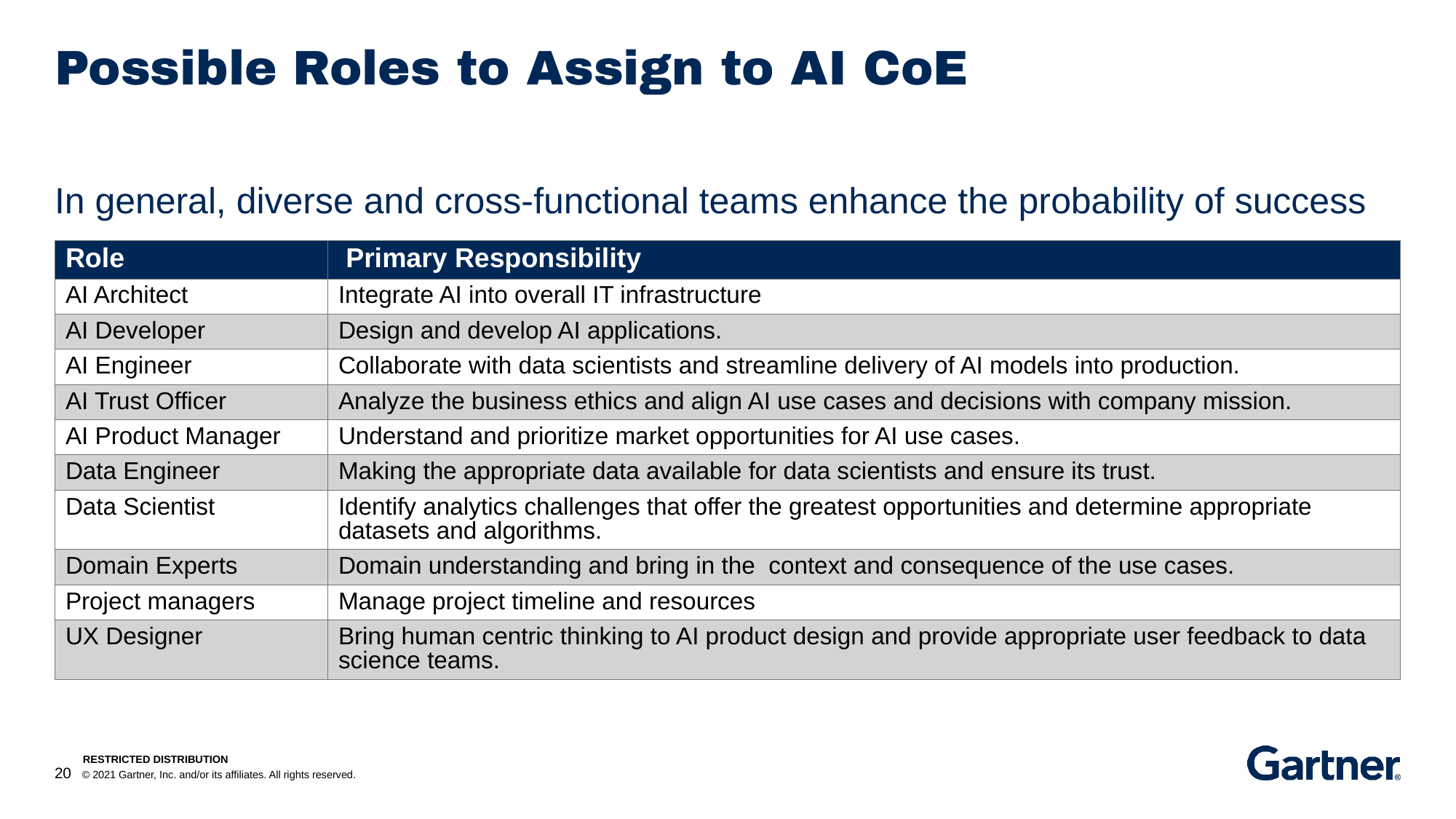

# Possible Roles to Assign to AI CoE
In general, diverse and cross-functional teams enhance the probability of success
| Role | Primary Responsibility |
| --- | --- |
| AI Architect | Integrate AI into overall IT infrastructure |
| AI Developer | Design and develop AI applications. |
| AI Engineer | Collaborate with data scientists and streamline delivery of AI models into production. |
| AI Trust Officer | Analyze the business ethics and align AI use cases and decisions with company mission. |
| AI Product Manager | Understand and prioritize market opportunities for AI use cases. |
| Data Engineer | Making the appropriate data available for data scientists and ensure its trust. |
| Data Scientist | Identify analytics challenges that offer the greatest opportunities and determine appropriate datasets and algorithms. |
| Domain Experts | Domain understanding and bring in the  context and consequence of the use cases. |
| Project managers | Manage project timeline and resources |
| UX Designer | Bring human centric thinking to AI product design and provide appropriate user feedback to data science teams. |